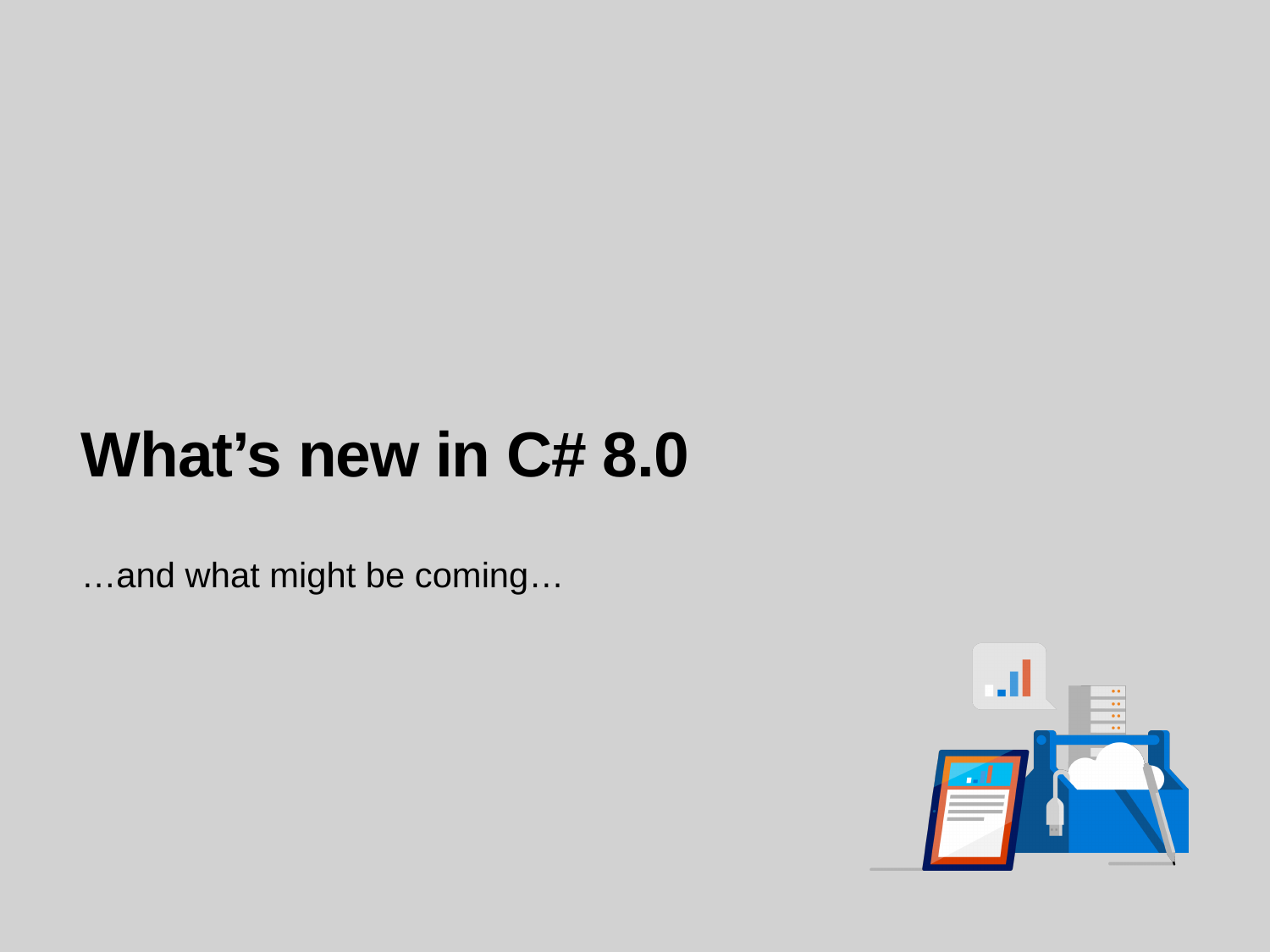

# What’s new in C# 8.0
…and what might be coming…